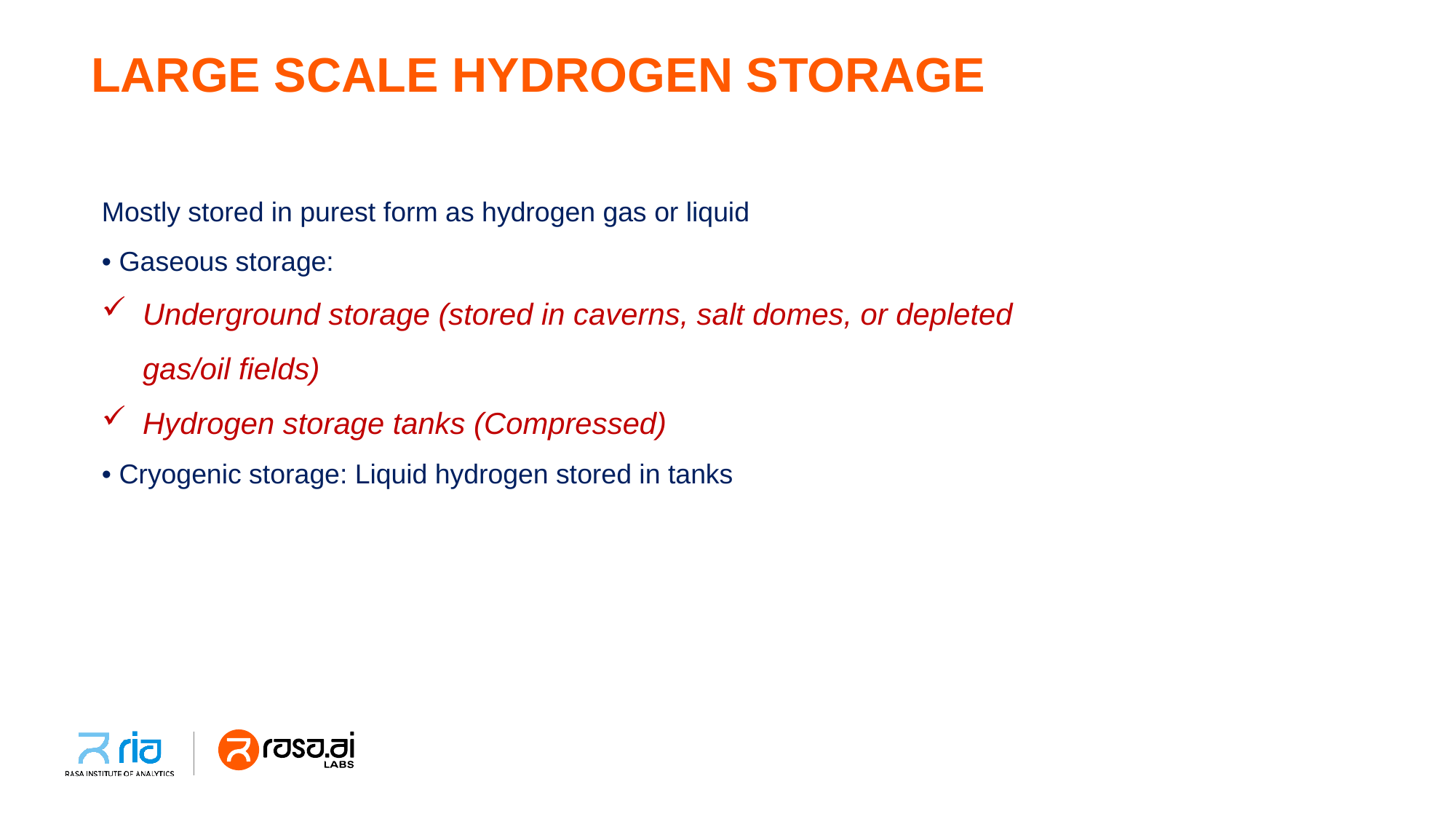

# LARGE SCALE HYDROGEN STORAGE

Mostly stored in purest form as hydrogen gas or liquid
• Gaseous storage:
Underground storage (stored in caverns, salt domes, or depleted gas/oil fields)
Hydrogen storage tanks (Compressed)
• Cryogenic storage: Liquid hydrogen stored in tanks